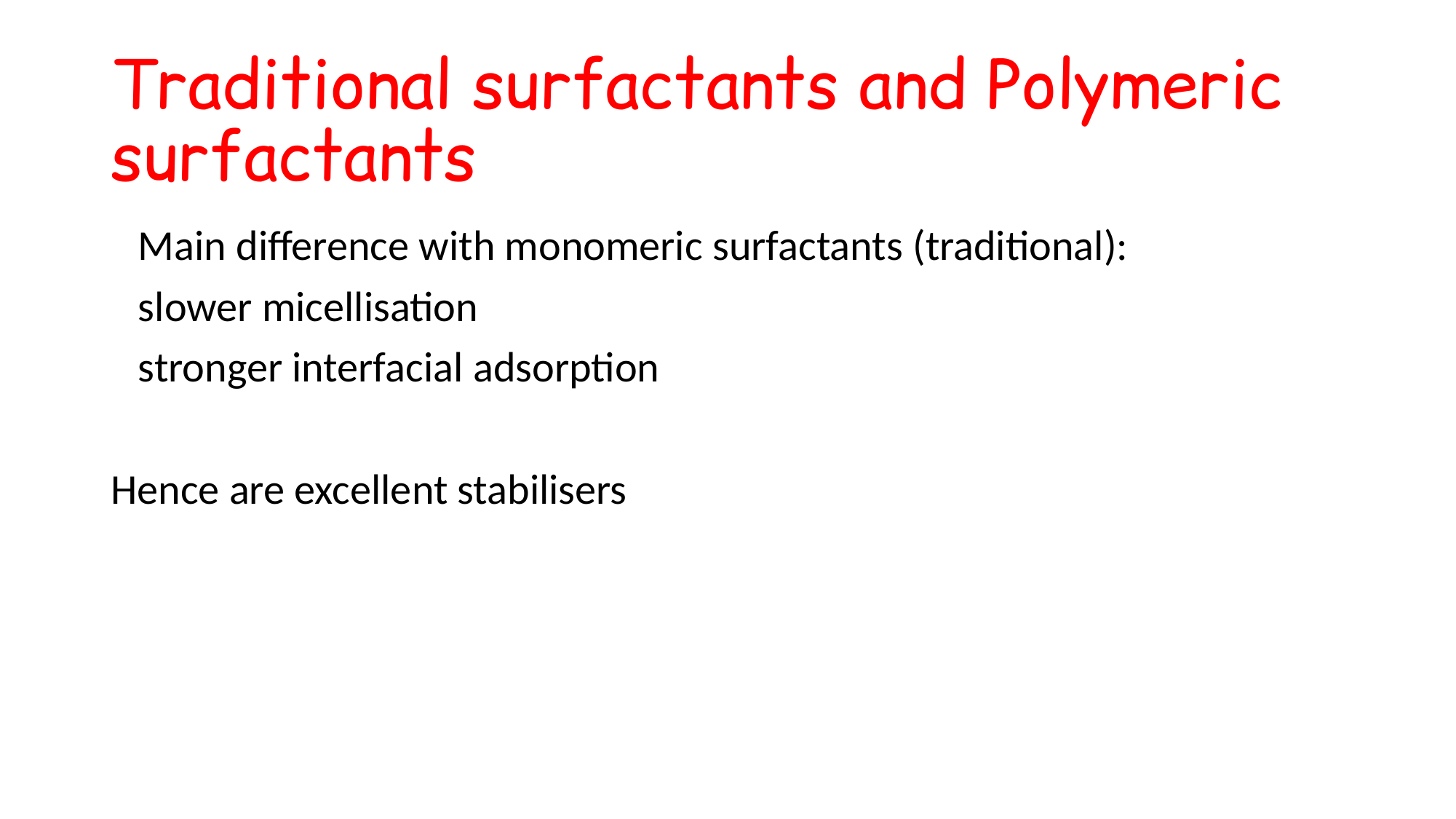

# Traditional surfactants and Polymeric surfactants
	Main difference with monomeric surfactants (traditional):
	slower micellisation
	stronger interfacial adsorption

Hence are excellent stabilisers